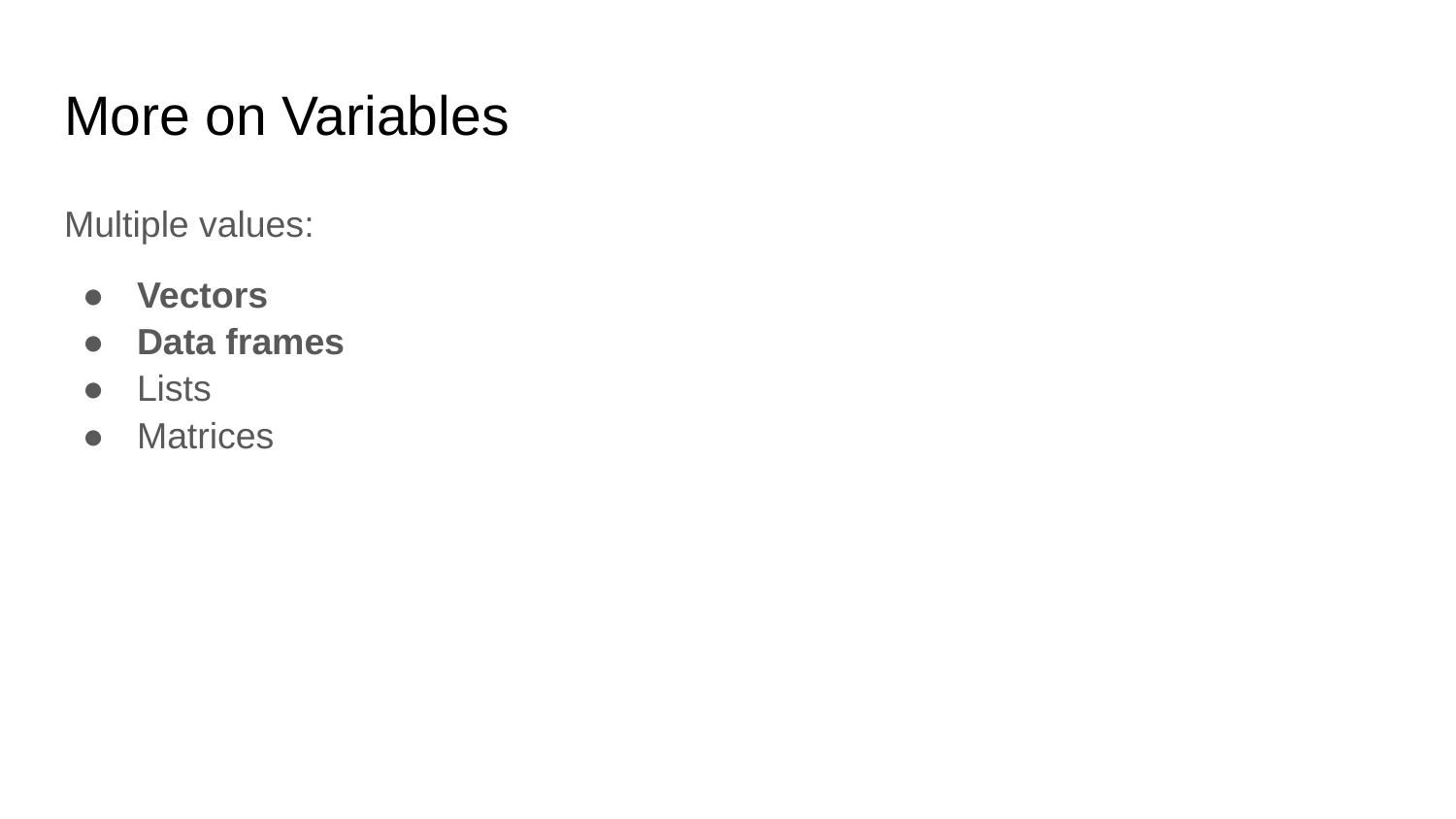

# More on Variables
Multiple values:
Vectors
Data frames
Lists
Matrices